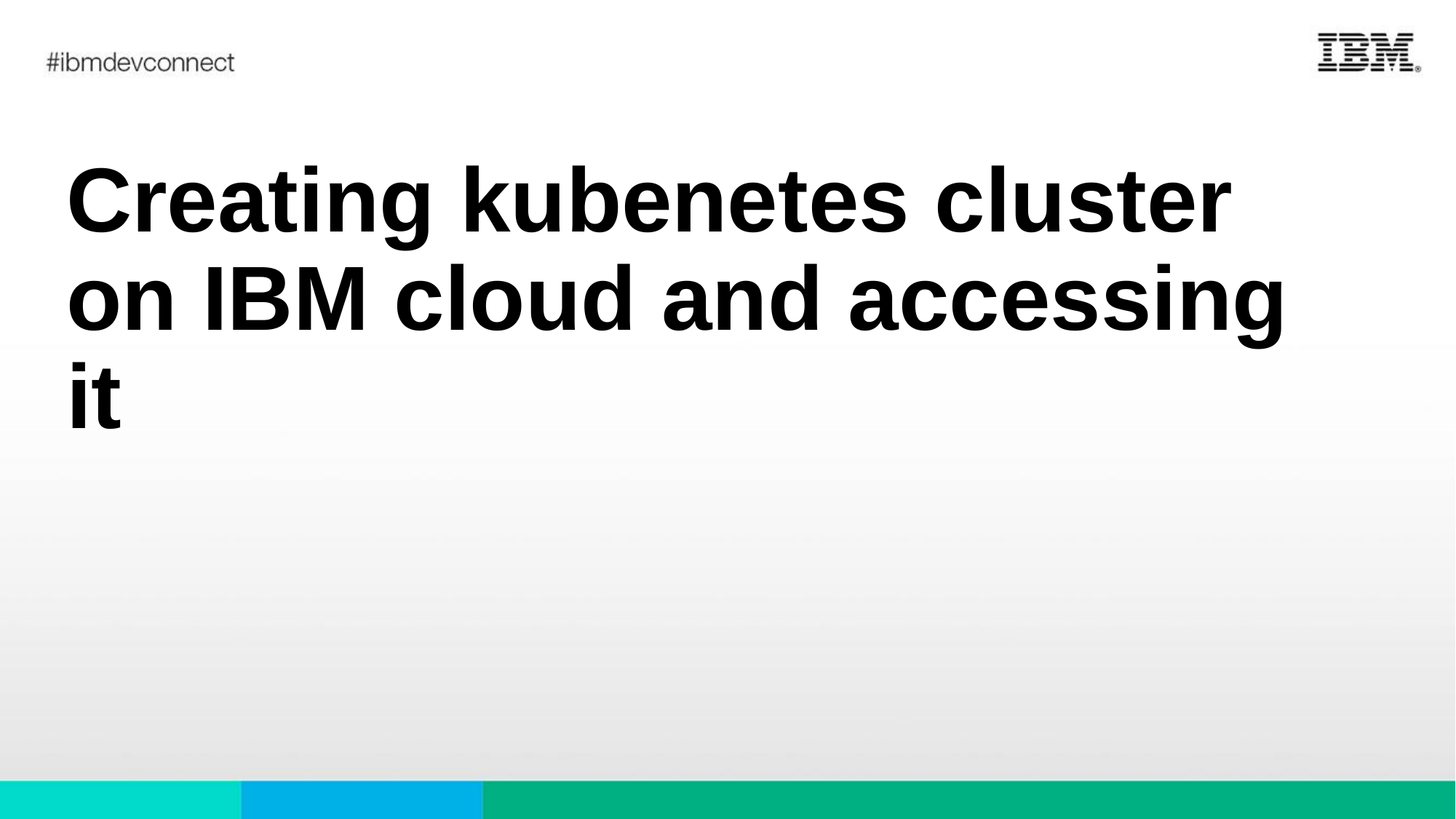

# Creating kubenetes cluster on IBM cloud and accessing it